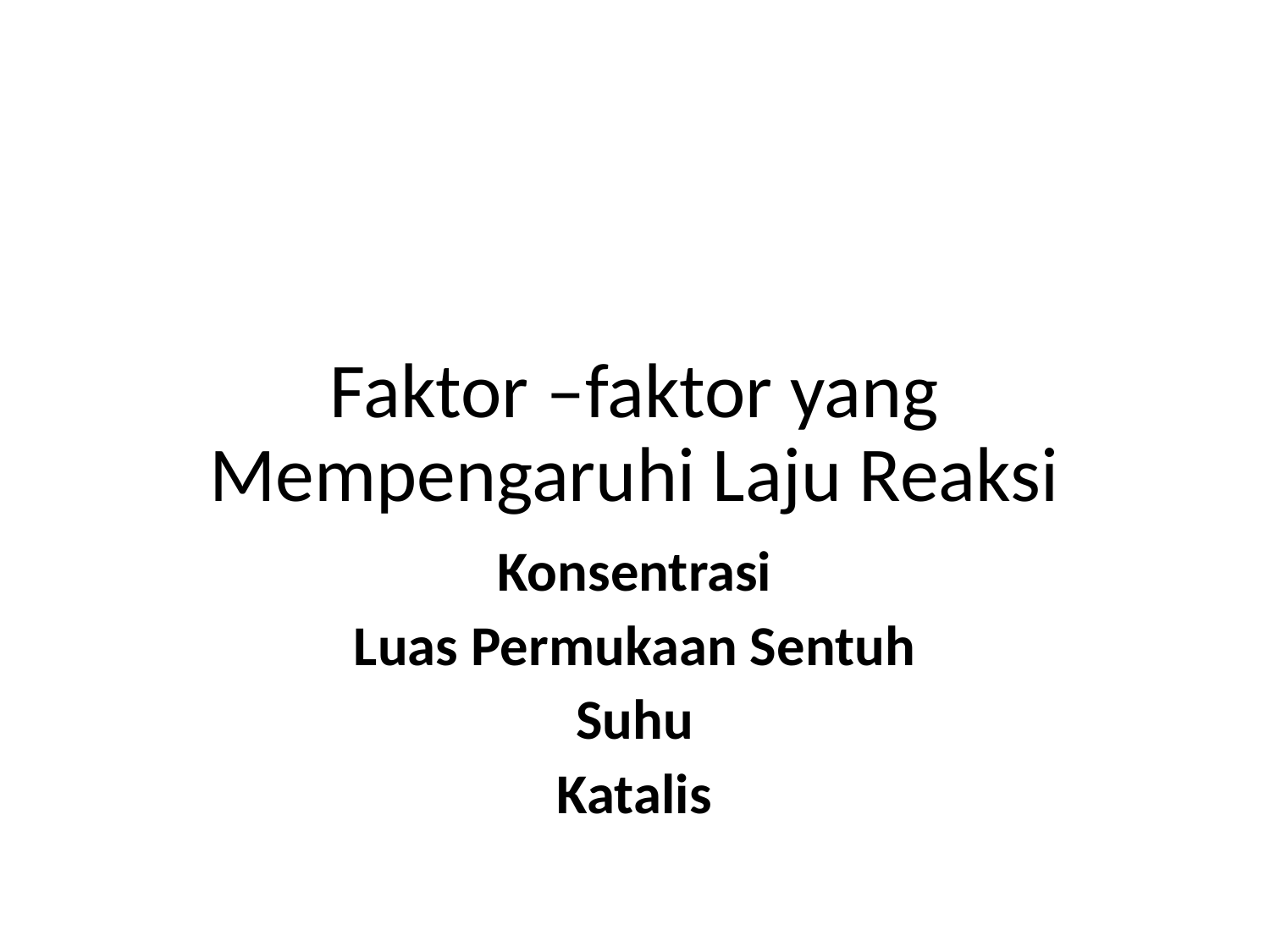

# Faktor –faktor yang Mempengaruhi Laju Reaksi
Konsentrasi
Luas Permukaan Sentuh
Suhu
Katalis